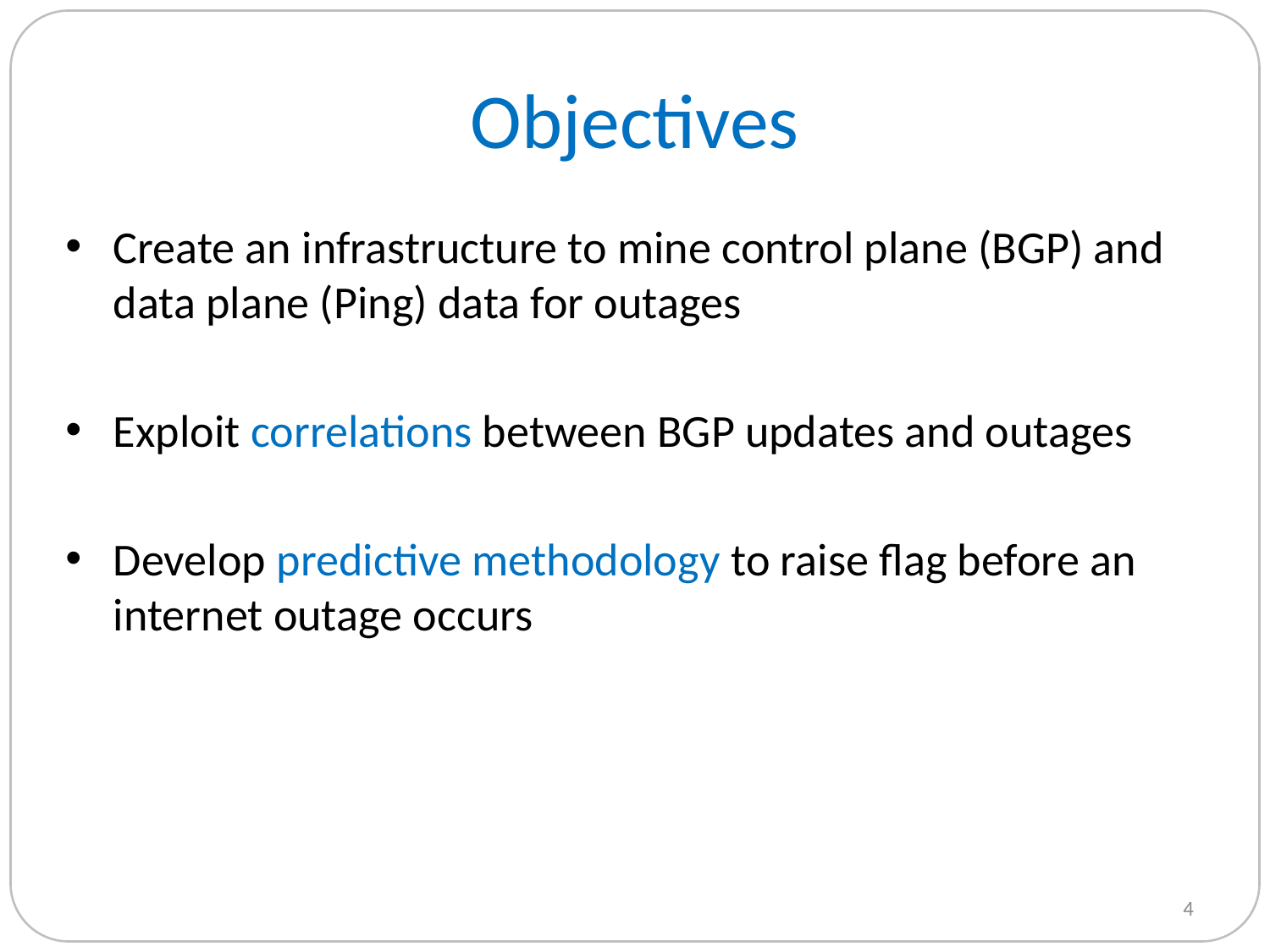

# Objectives
Create an infrastructure to mine control plane (BGP) and data plane (Ping) data for outages

Exploit correlations between BGP updates and outages

Develop predictive methodology to raise flag before an internet outage occurs

4